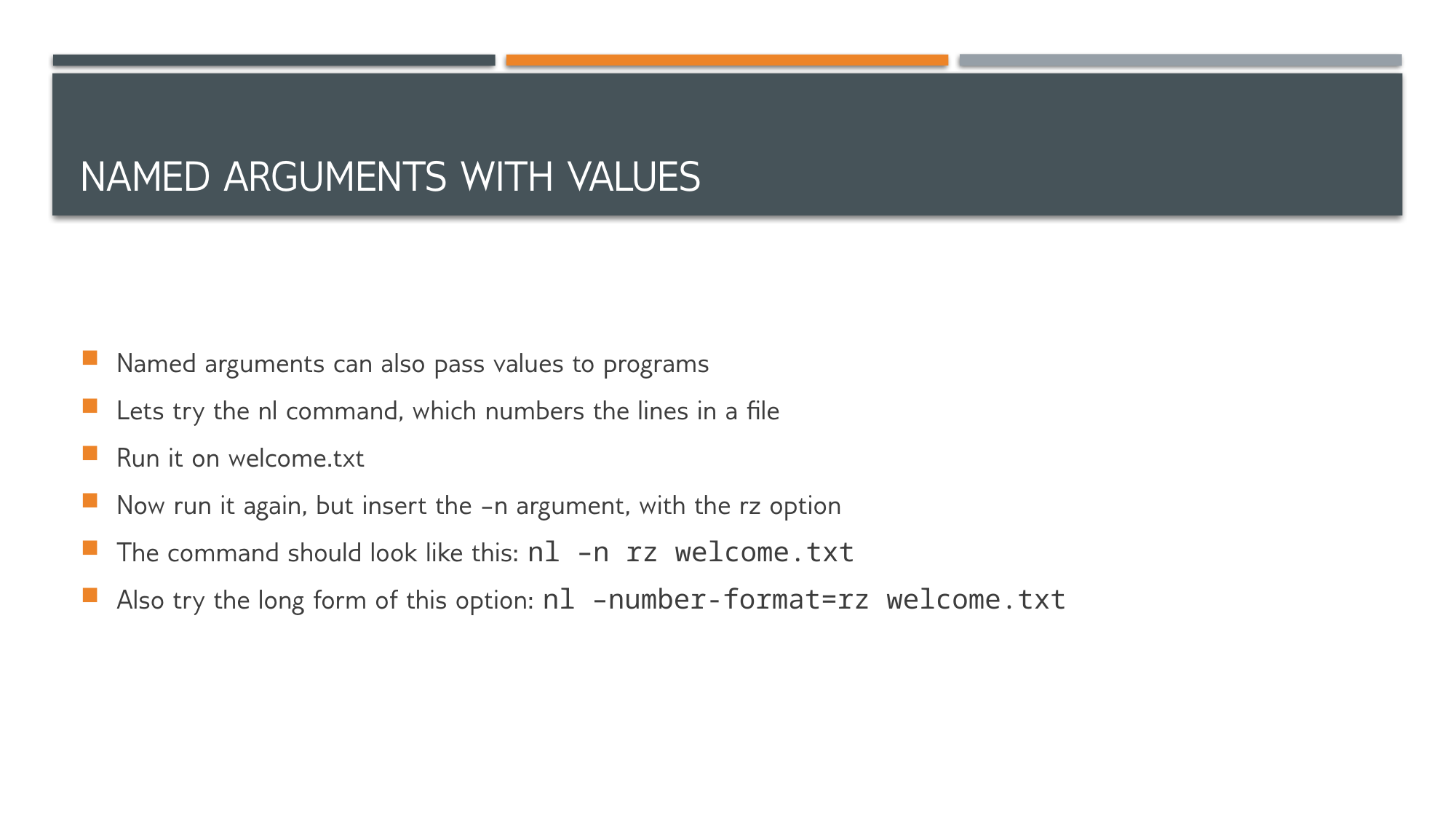

# Named arguments with values
Named arguments can also pass values to programs
Lets try the nl command, which numbers the lines in a file
Run it on welcome.txt
Now run it again, but insert the –n argument, with the rz option
The command should look like this: nl –n rz welcome.txt
Also try the long form of this option: nl –number-format=rz welcome.txt